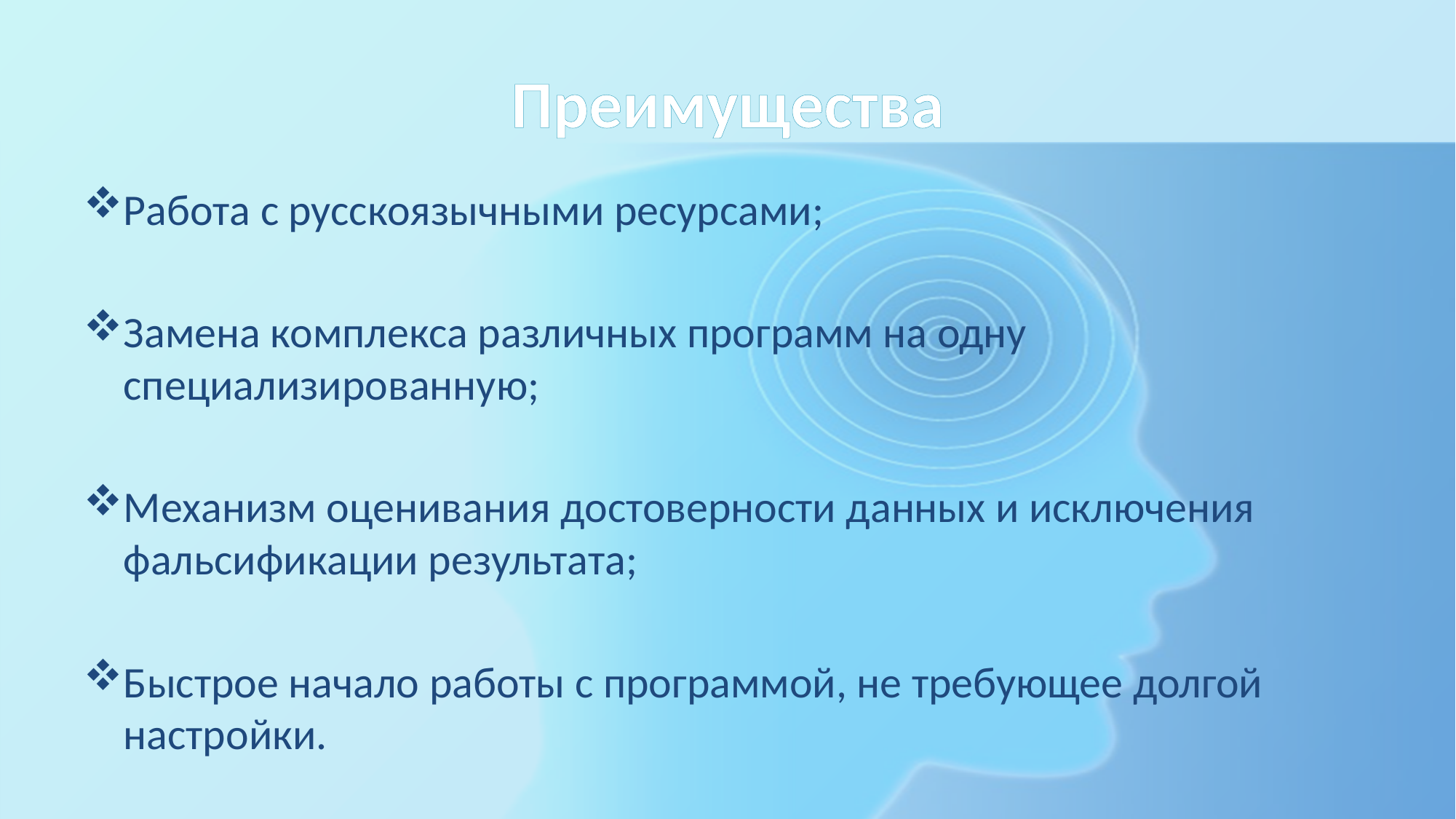

# Преимущества
Работа с русскоязычными ресурсами;

Замена комплекса различных программ на одну специализированную;

Механизм оценивания достоверности данных и исключения фальсификации результата;

Быстрое начало работы с программой, не требующее долгой настройки.